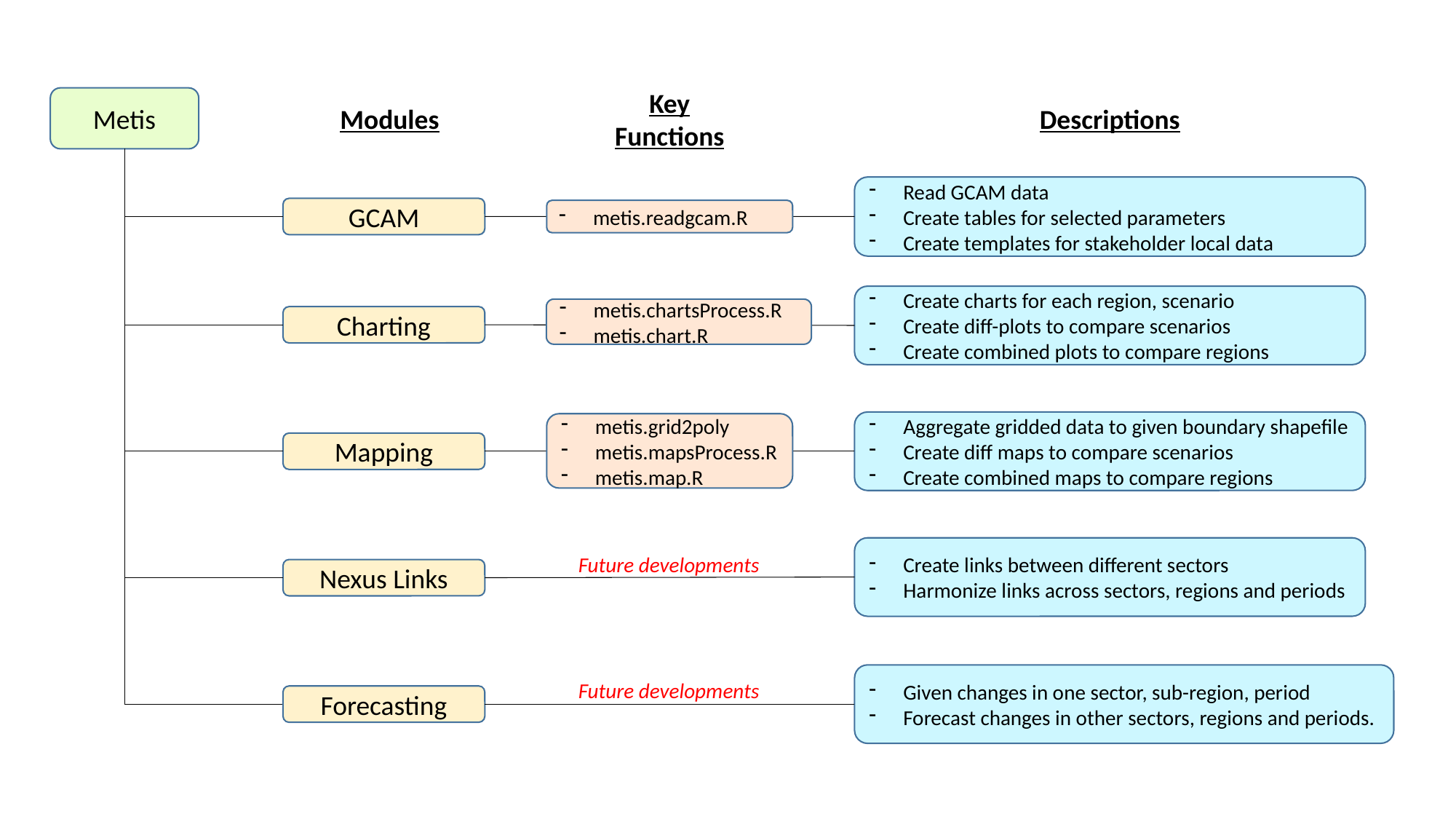

Metis
Modules
Key Functions
Descriptions
Read GCAM data
Create tables for selected parameters
Create templates for stakeholder local data
GCAM
metis.readgcam.R
Create charts for each region, scenario
Create diff-plots to compare scenarios
Create combined plots to compare regions
metis.chartsProcess.R
metis.chart.R
Charting
Aggregate gridded data to given boundary shapefile
Create diff maps to compare scenarios
Create combined maps to compare regions
metis.grid2poly
metis.mapsProcess.R
metis.map.R
Mapping
Create links between different sectors
Harmonize links across sectors, regions and periods
Future developments
Nexus Links
Given changes in one sector, sub-region, period
Forecast changes in other sectors, regions and periods.
Future developments
Forecasting